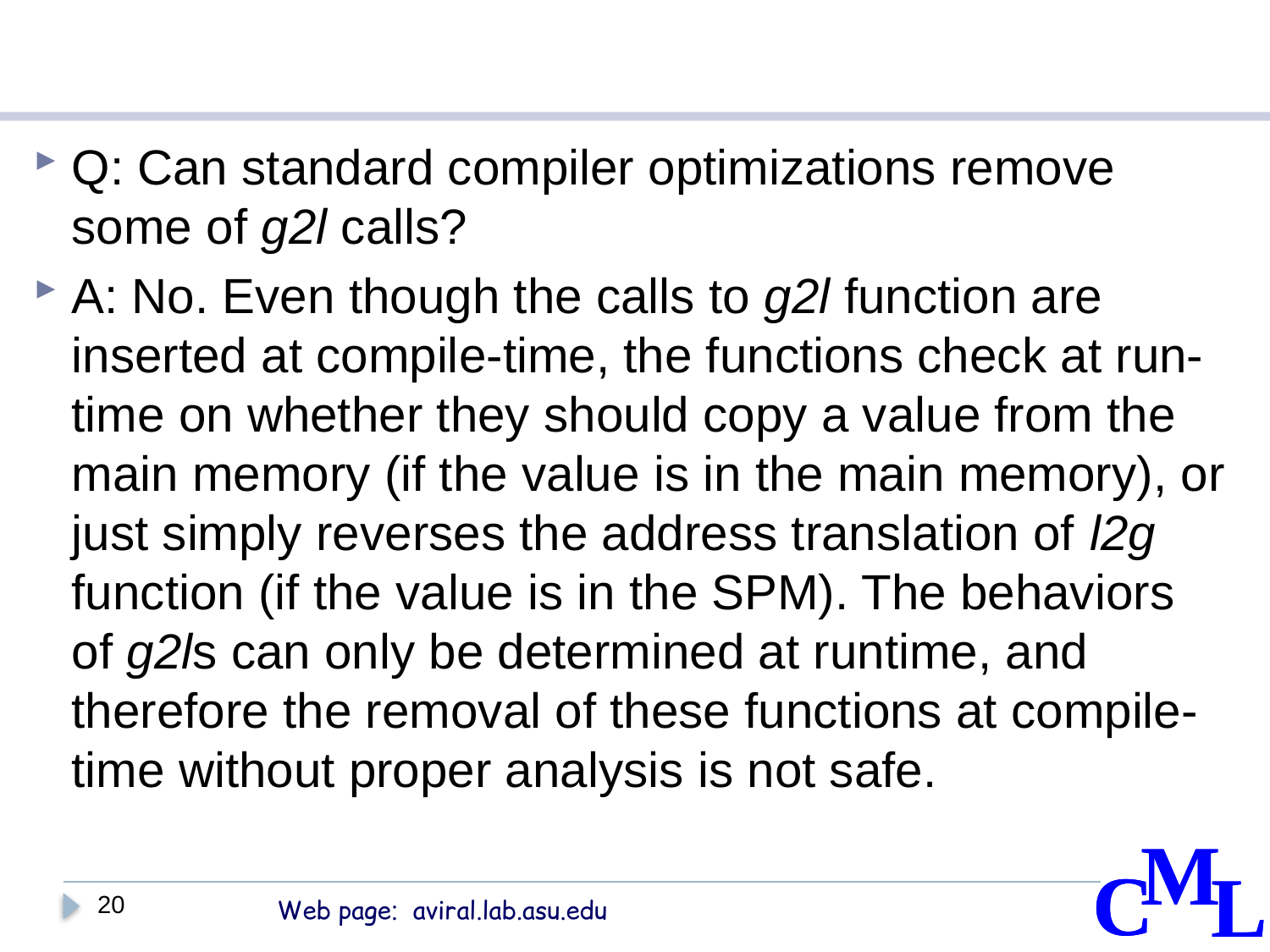

Q: Can standard compiler optimizations remove some of g2l calls?
A: No. Even though the calls to g2l function are inserted at compile-time, the functions check at run-time on whether they should copy a value from the main memory (if the value is in the main memory), or just simply reverses the address translation of l2g function (if the value is in the SPM). The behaviors of g2ls can only be determined at runtime, and therefore the removal of these functions at compile-time without proper analysis is not safe.
20